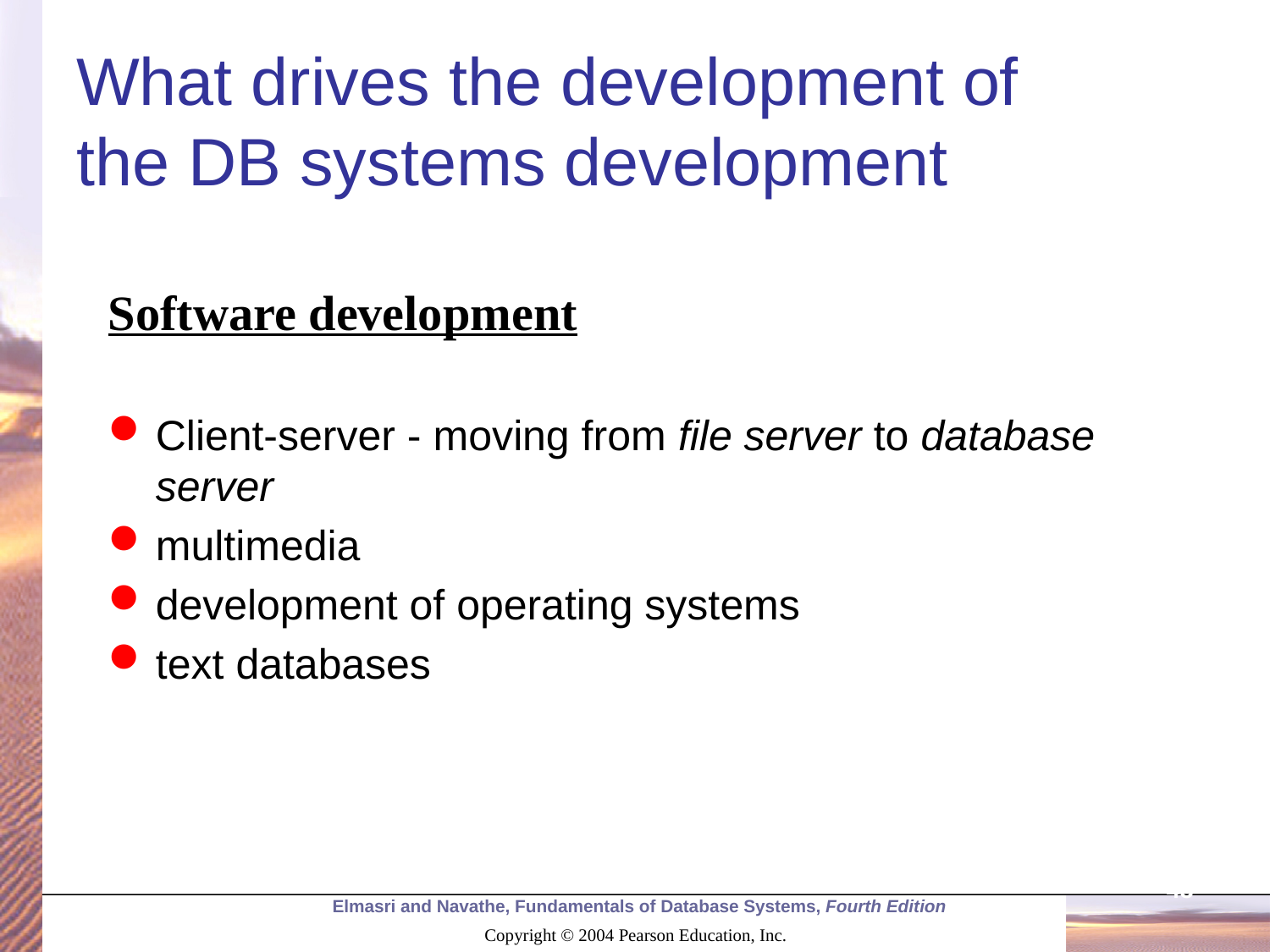

# What drives the development of the DB systems development
Software development

Client-server - moving from file server to database server
multimedia
development of operating systems
text databases
43